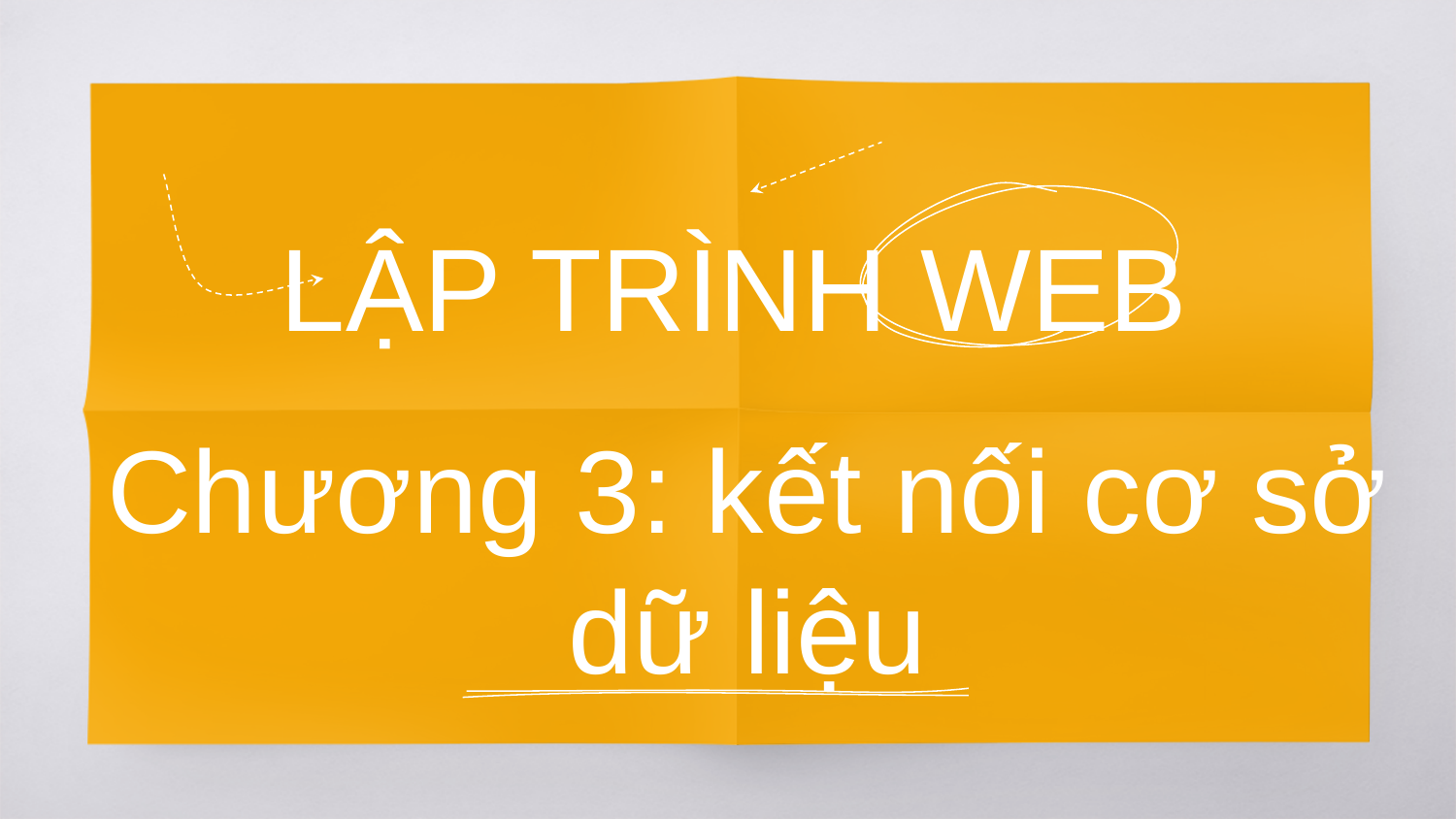

LẬP TRÌNH WEB

# Chương 3: kết nối cơ sở dữ liệu